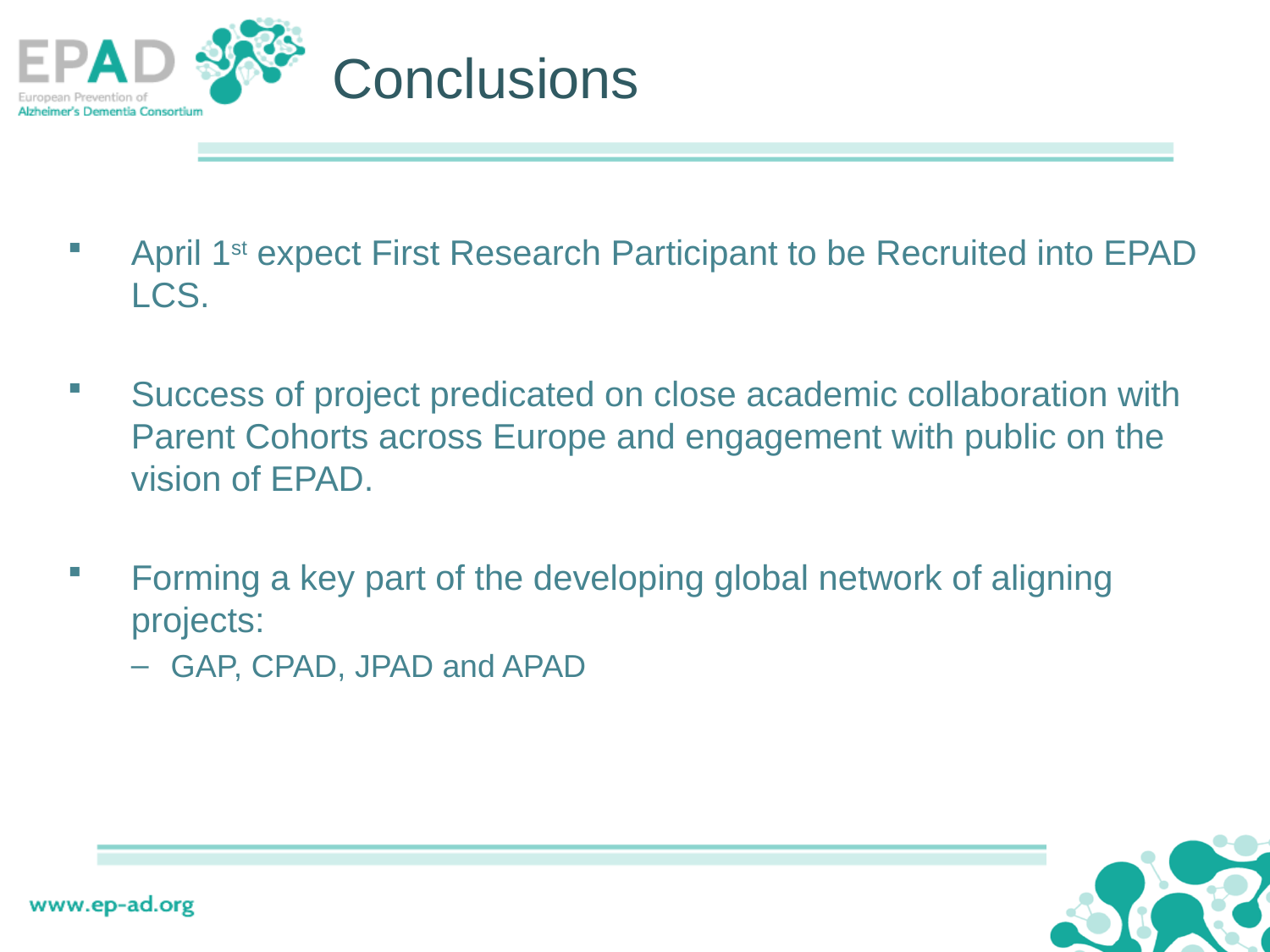

# Conclusions

April 1st expect First Research Participant to be Recruited into EPAD LCS.

Success of project predicated on close academic collaboration with Parent Cohorts across Europe and engagement with public on the vision of EPAD.

Forming a key part of the developing global network of aligning projects:
GAP, CPAD, JPAD and APAD